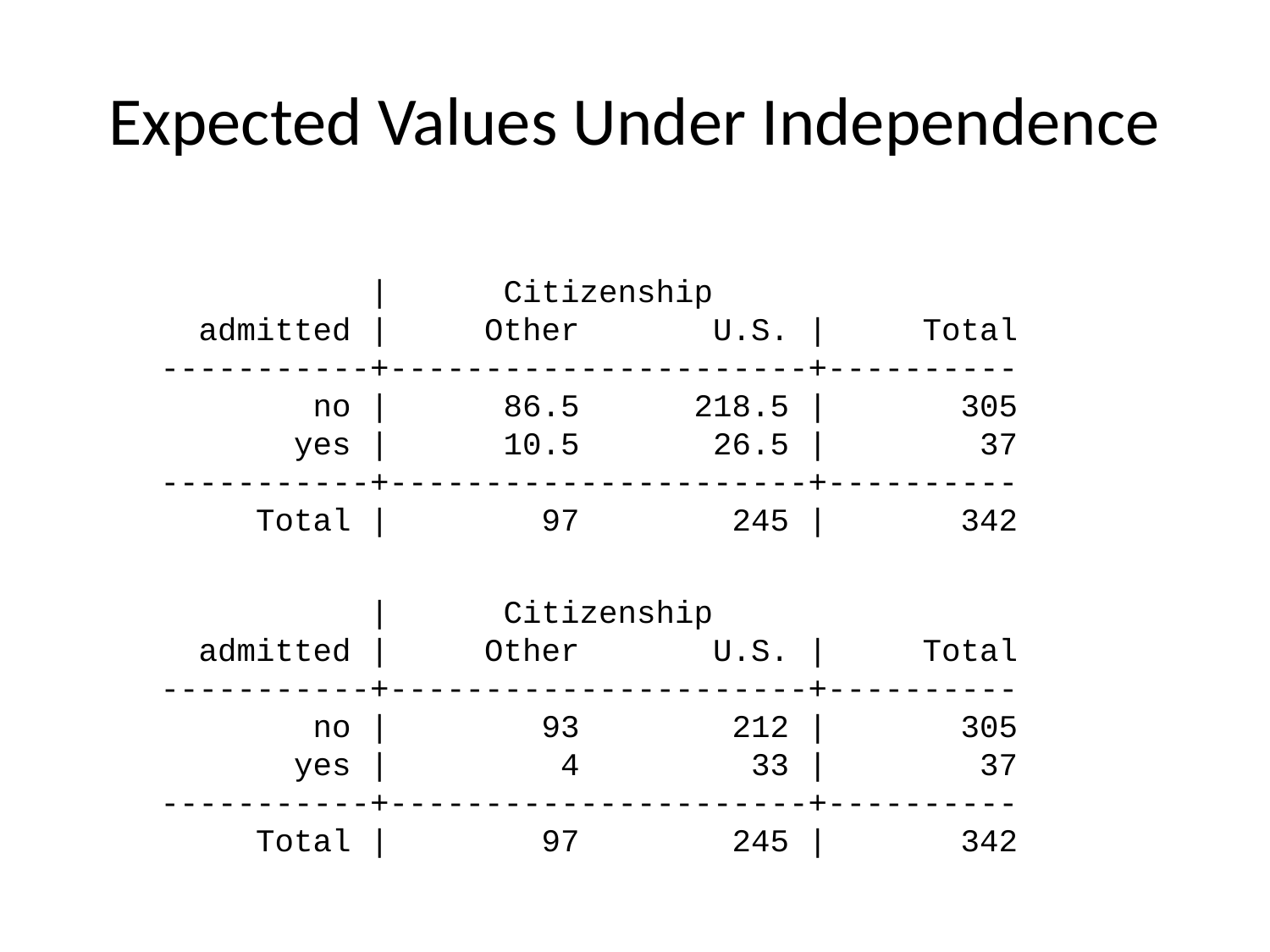

# Expected Values Under Independence
           |      Citizenship
  admitted |     Other       U.S. |     Total
-----------+----------------------+----------
        no |      86.5      218.5 |       305
       yes |      10.5       26.5 |        37
-----------+----------------------+----------
     Total |        97        245 |       342
           |      Citizenship
  admitted |     Other       U.S. |     Total
-----------+----------------------+----------
        no |        93        212 |       305
       yes |         4         33 |        37
-----------+----------------------+----------
     Total |        97        245 |       342